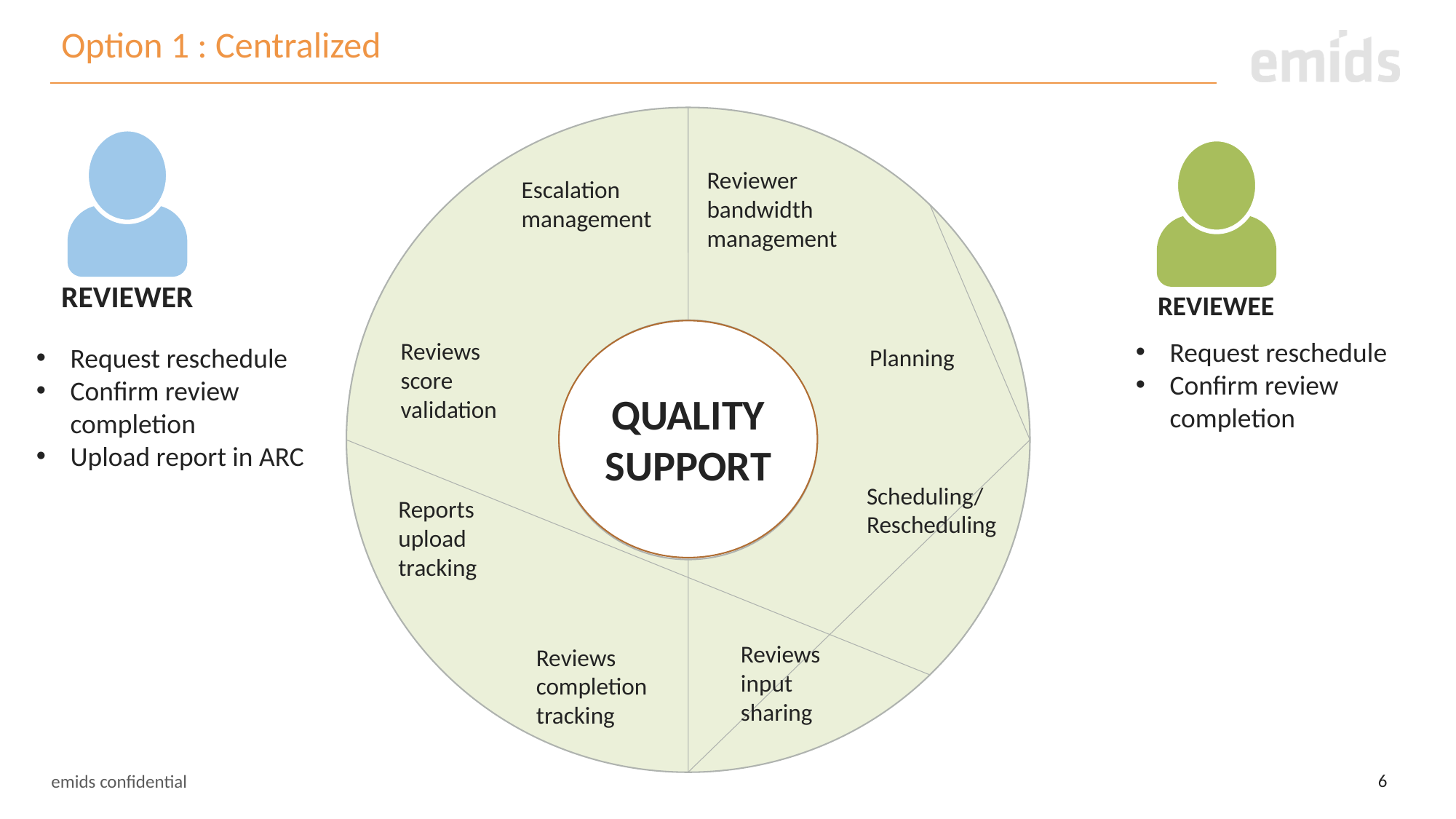

# Option 1 : Centralized

Reviewer bandwidth management
Escalation management

Reviews score validation
Planning
QUALITY
SUPPORT
Scheduling/
Rescheduling
Reports upload tracking
Reviews input sharing
Reviews completion tracking

REVIEWER
REVIEWEE
Request reschedule
Confirm review completion
Request reschedule
Confirm review completion
Upload report in ARC